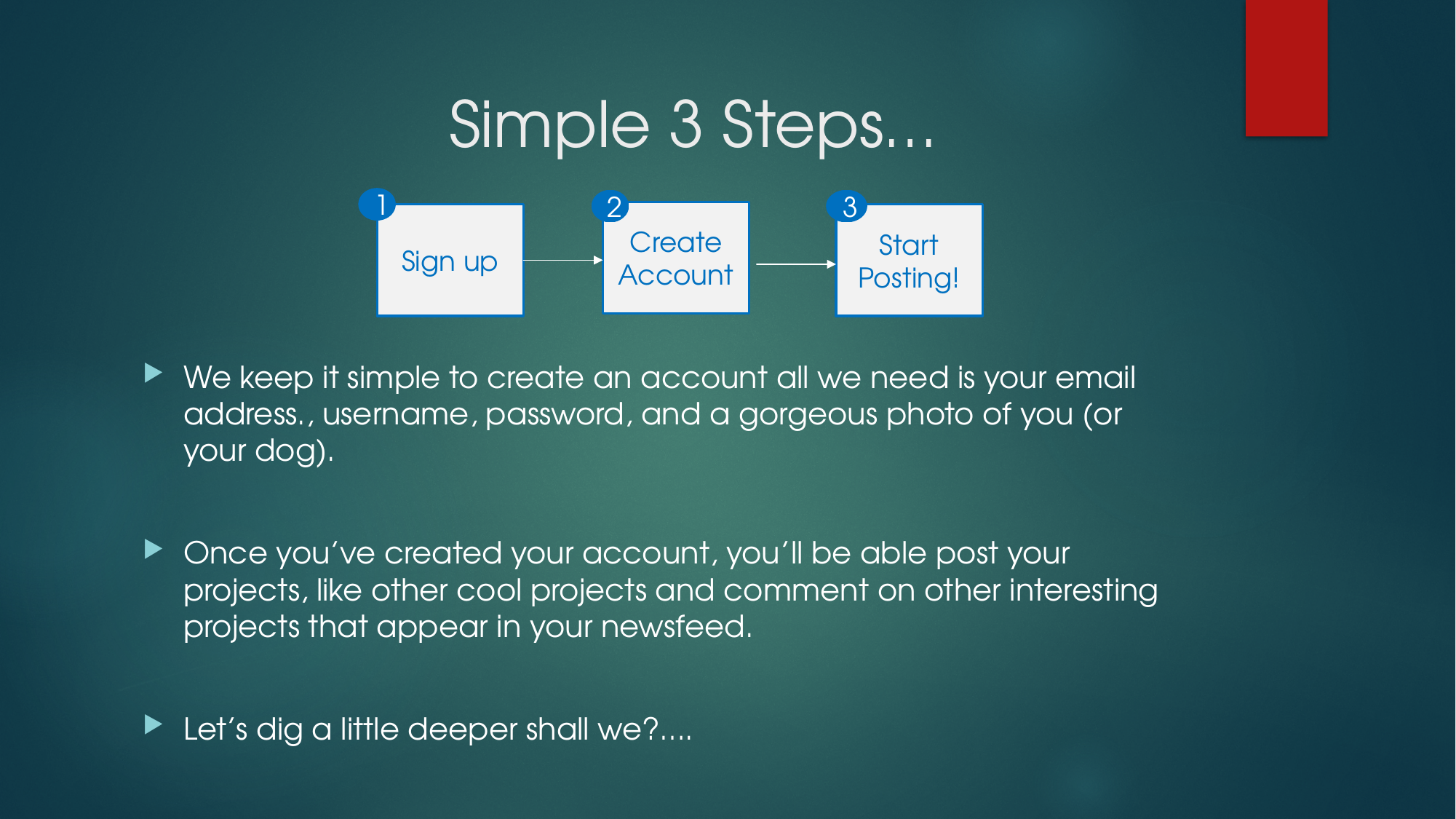

# Simple 3 Steps…
1
2
3
Create Account
Start Posting!
Sign up
We keep it simple to create an account all we need is your email address., username, password, and a gorgeous photo of you (or your dog).

Once you’ve created your account, you’ll be able post your projects, like other cool projects and comment on other interesting projects that appear in your newsfeed.

Let’s dig a little deeper shall we?….